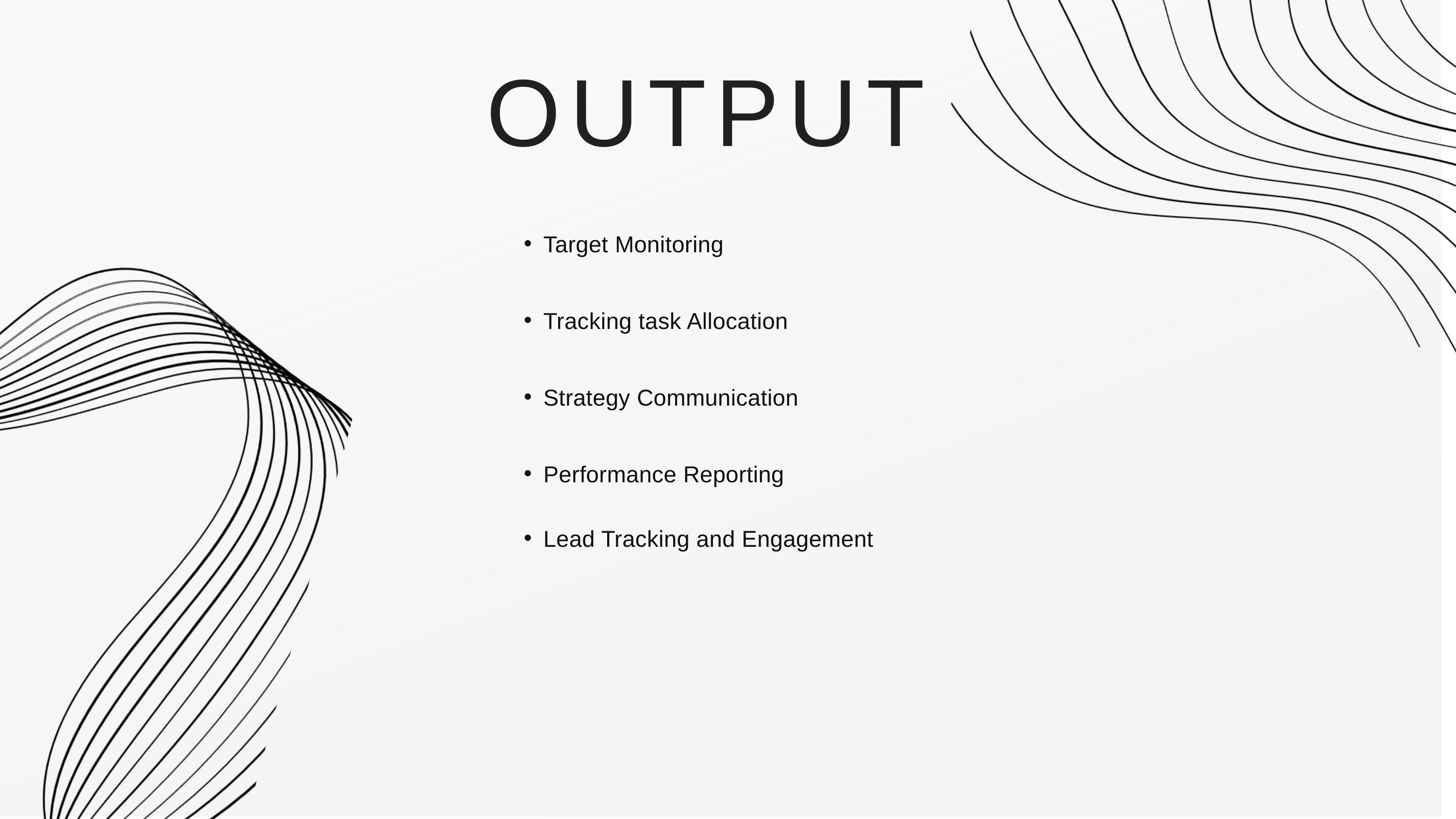

OUTPUT

Target Monitoring
Tracking task Allocation
Strategy Communication
Performance Reporting
Lead Tracking and Engagement